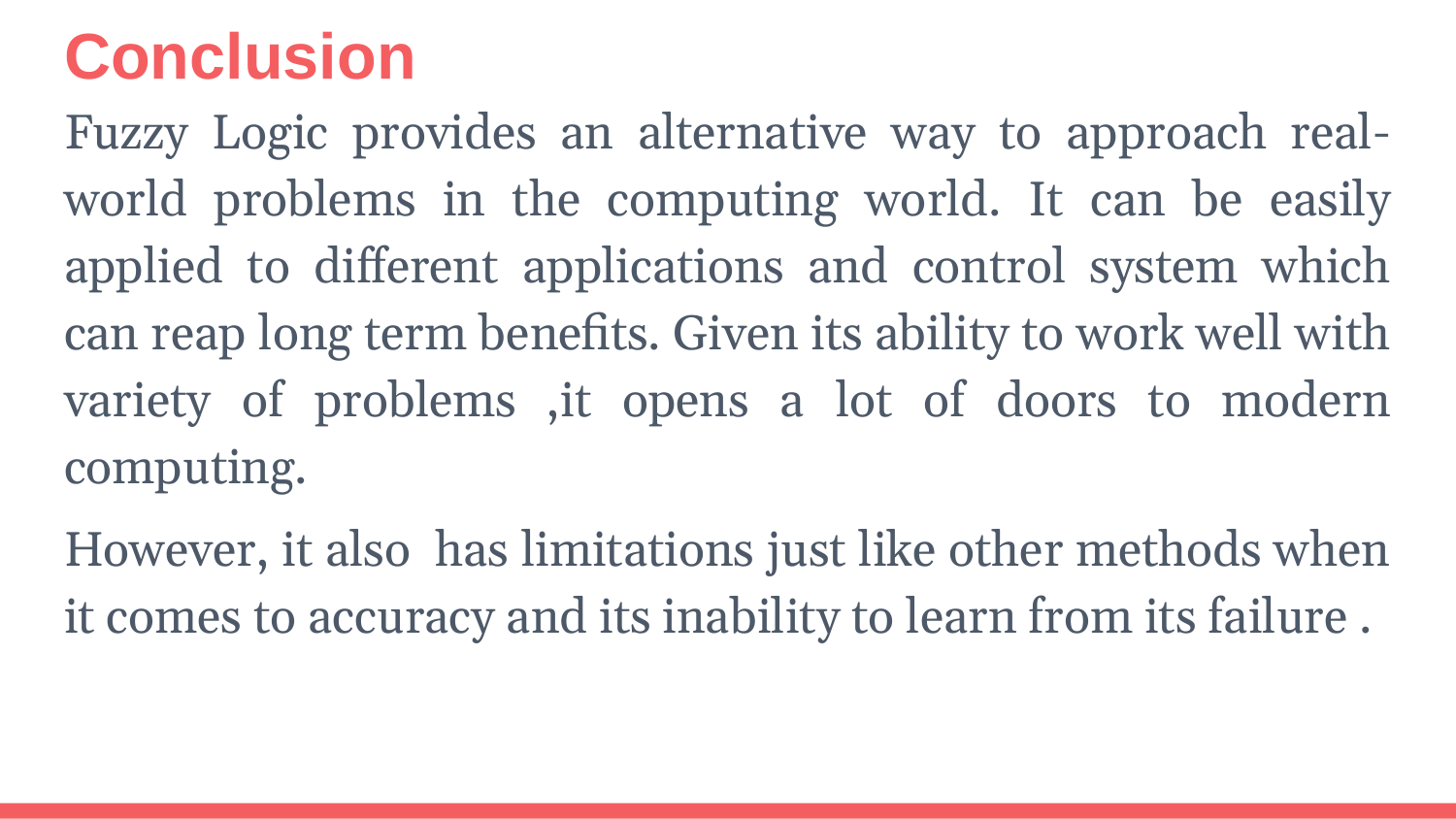

# Conclusion
Fuzzy Logic provides an alternative way to approach real-world problems in the computing world. It can be easily applied to different applications and control system which can reap long term benefits. Given its ability to work well with variety of problems ,it opens a lot of doors to modern computing.
However, it also  has limitations just like other methods when it comes to accuracy and its inability to learn from its failure .